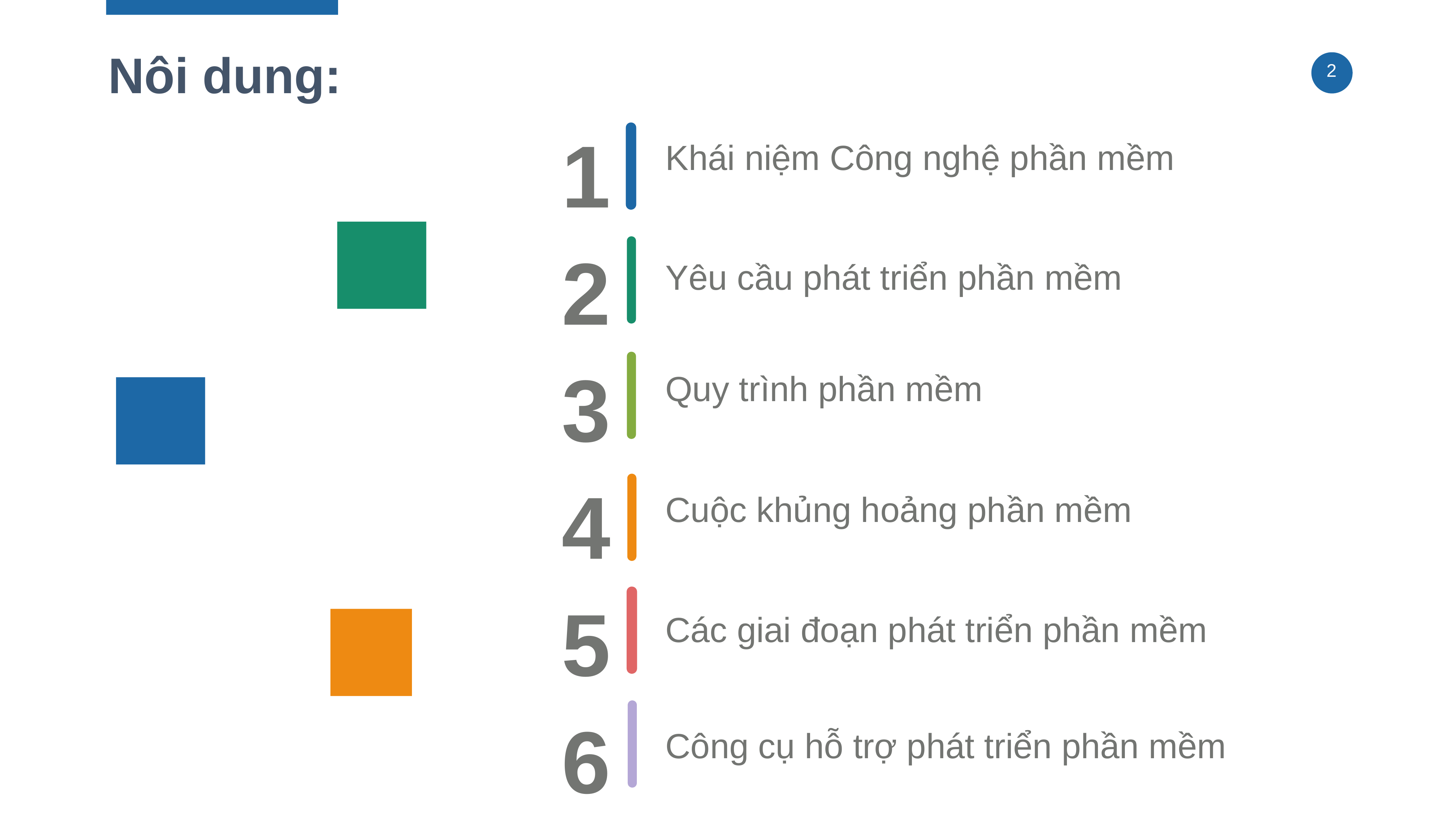

Nôi dung:
1
2
3
4
5
6

Khái niệm Công nghệ phần mềm

Yêu cầu phát triển phần mềm

Quy trình phần mềm

Cuộc khủng hoảng phần mềm

Các giai đoạn phát triển phần mềm

Công cụ hỗ trợ phát triển phần mềm